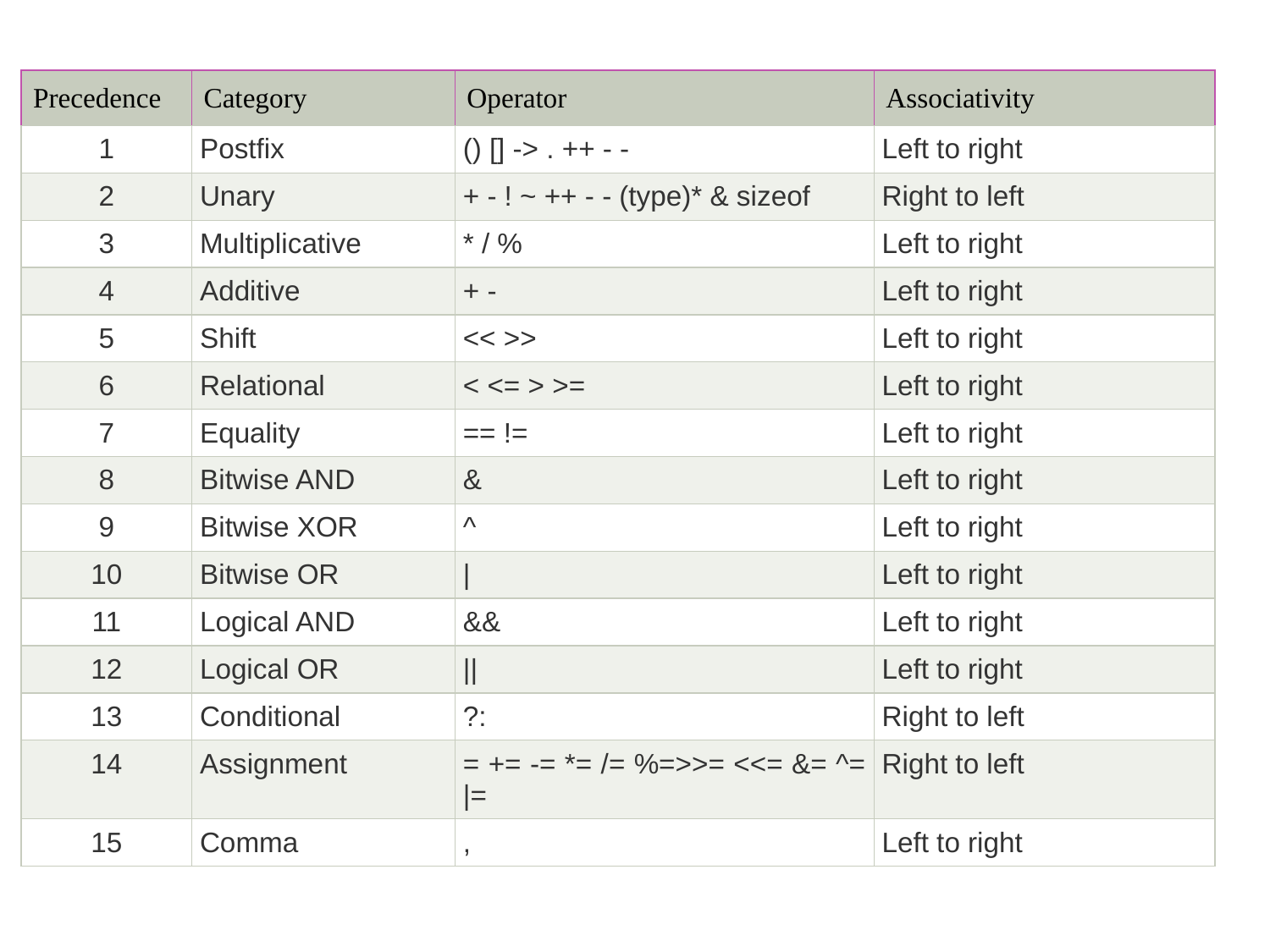

| Precedence | Category | Operator | Associativity |
| --- | --- | --- | --- |
| 1 | Postfix | () [] -> . ++ - - | Left to right |
| 2 | Unary | + - ! ~ ++ - - (type)\* & sizeof | Right to left |
| 3 | Multiplicative | \* / % | Left to right |
| 4 | Additive | + - | Left to right |
| 5 | Shift | << >> | Left to right |
| 6 | Relational | < <= > >= | Left to right |
| 7 | Equality | == != | Left to right |
| 8 | Bitwise AND | & | Left to right |
| 9 | Bitwise XOR | ^ | Left to right |
| 10 | Bitwise OR | | | Left to right |
| 11 | Logical AND | && | Left to right |
| 12 | Logical OR | || | Left to right |
| 13 | Conditional | ?: | Right to left |
| 14 | Assignment | = += -= \*= /= %=>>= <<= &= ^= |= | Right to left |
| 15 | Comma | , | Left to right |